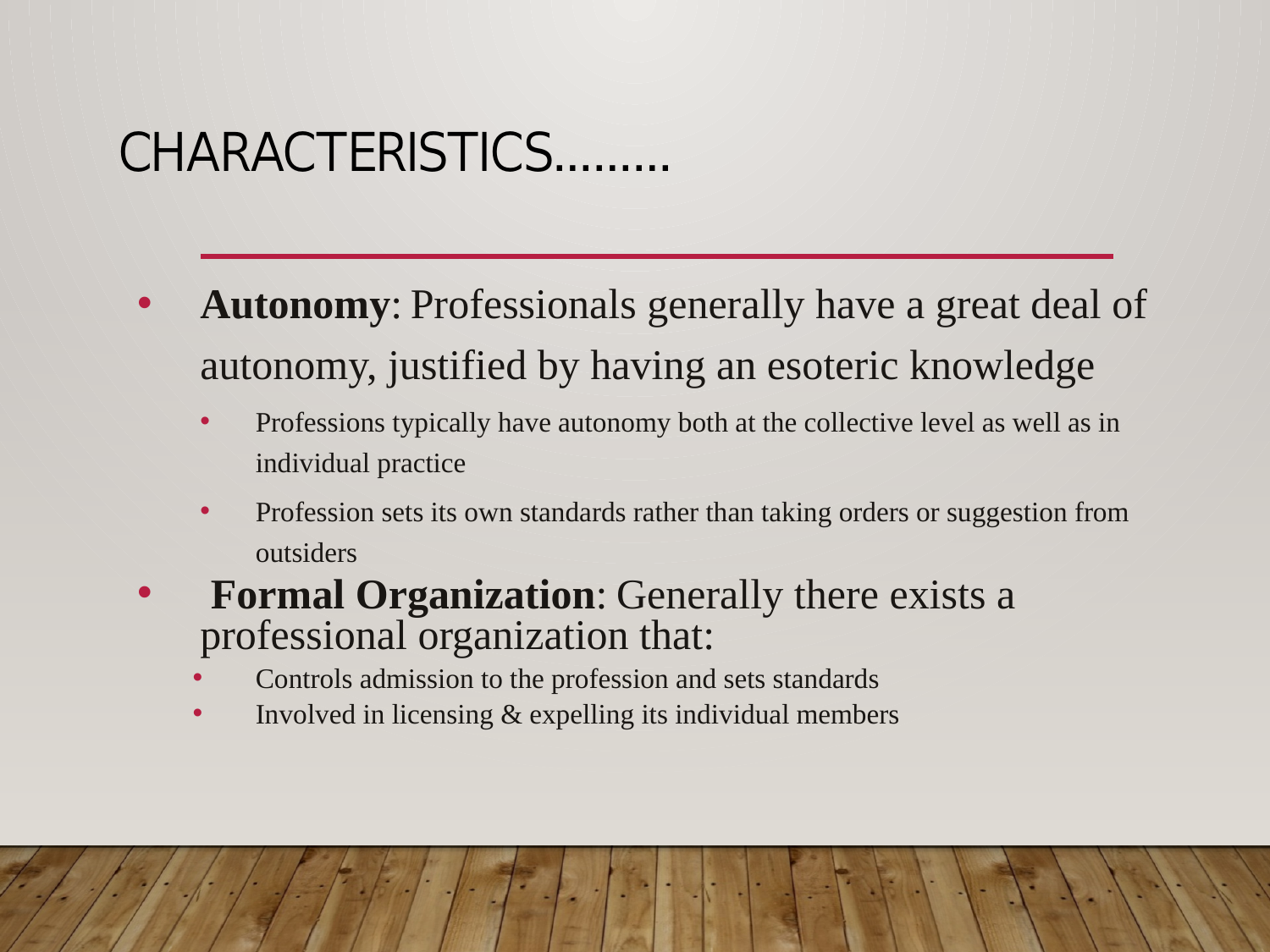

# Characteristics………
Autonomy: Professionals generally have a great deal of autonomy, justified by having an esoteric knowledge
Professions typically have autonomy both at the collective level as well as in individual practice
Profession sets its own standards rather than taking orders or suggestion from outsiders
 Formal Organization: Generally there exists a professional organization that:
Controls admission to the profession and sets standards
Involved in licensing & expelling its individual members